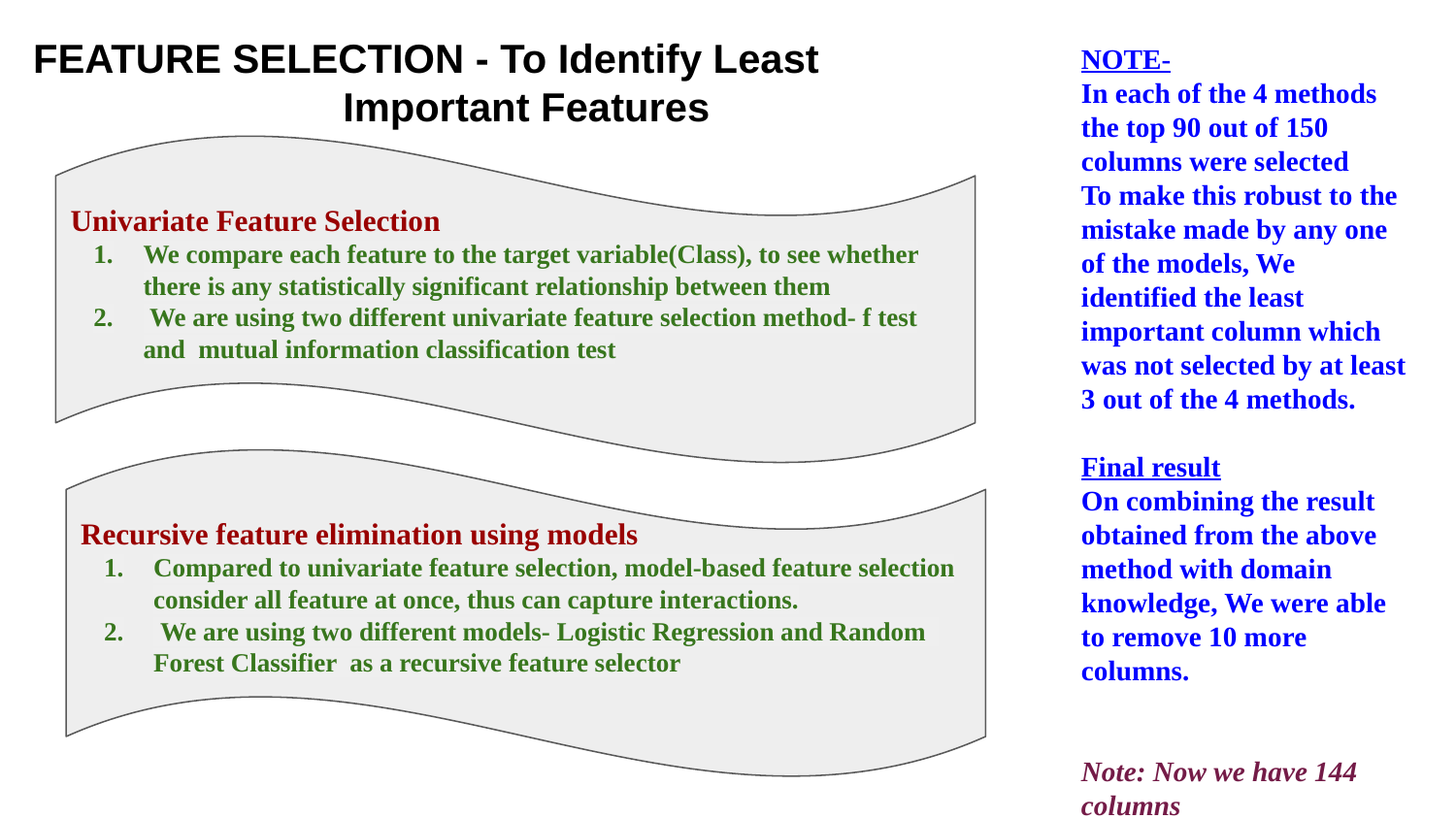

FEATURE SELECTION - To Identify Least                   Important Features
NOTE-
In each of the 4 methods the top 90 out of 150 columns were selected
To make this robust to the mistake made by any one of the models, We identified the least important column which was not selected by at least 3 out of the 4 methods.

Final result
On combining the result obtained from the above method with domain knowledge, We were able to remove 10 more  columns.

Note: Now we have 144 columns
Univariate Feature Selection
We compare each feature to the target variable(Class), to see whether there is any statistically significant relationship between them
 We are using two different univariate feature selection method- f test and  mutual information classification test

Recursive feature elimination using models
Compared to univariate feature selection, model-based feature selection consider all feature at once, thus can capture interactions.
 We are using two different models- Logistic Regression and Random   Forest Classifier  as a recursive feature selector